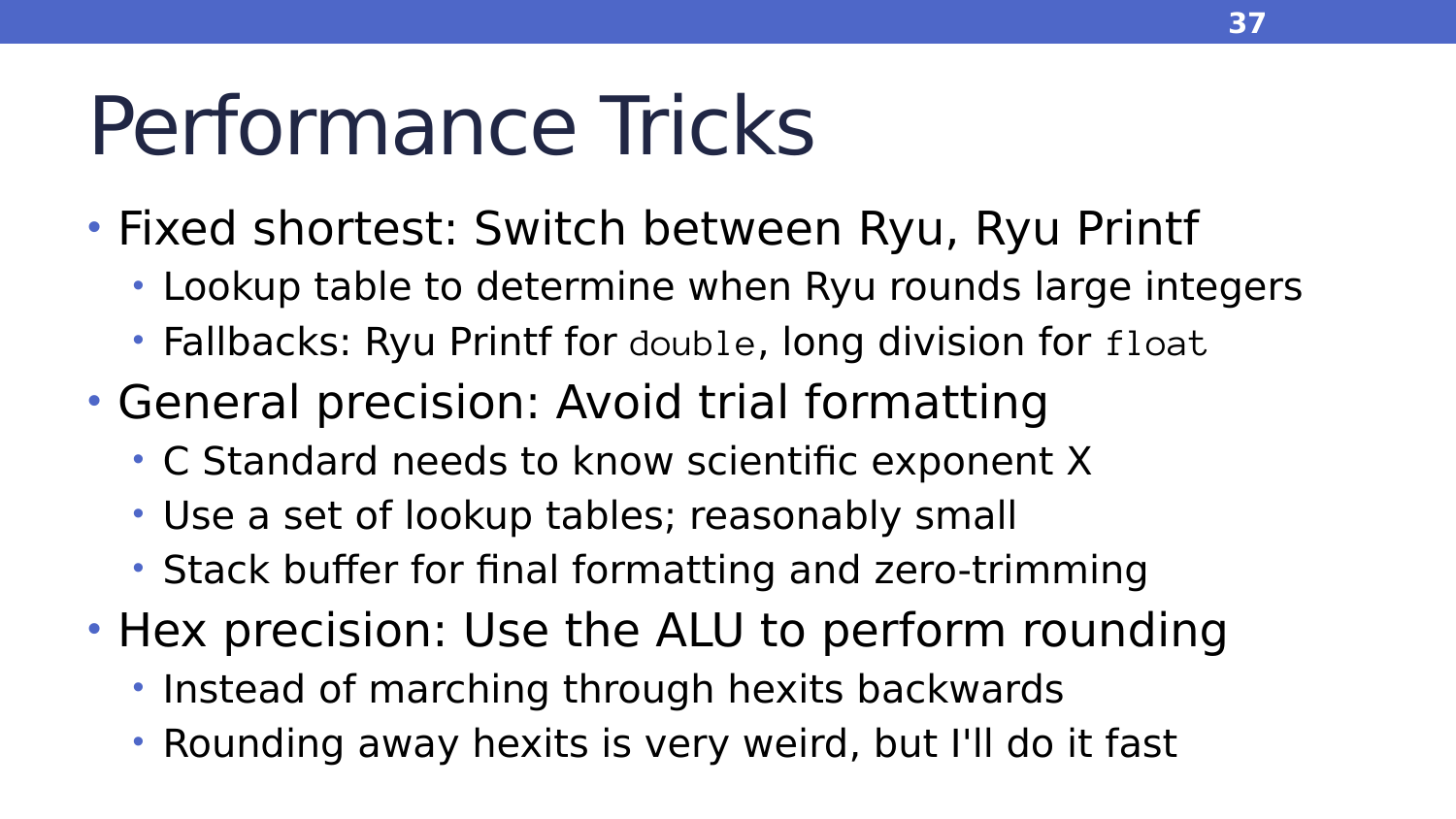

37
# Performance Tricks
Fixed shortest: Switch between Ryu, Ryu Printf
Lookup table to determine when Ryu rounds large integers
Fallbacks: Ryu Printf for double, long division for float
General precision: Avoid trial formatting
C Standard needs to know scientific exponent X
Use a set of lookup tables; reasonably small
Stack buffer for final formatting and zero-trimming
Hex precision: Use the ALU to perform rounding
Instead of marching through hexits backwards
Rounding away hexits is very weird, but I'll do it fast